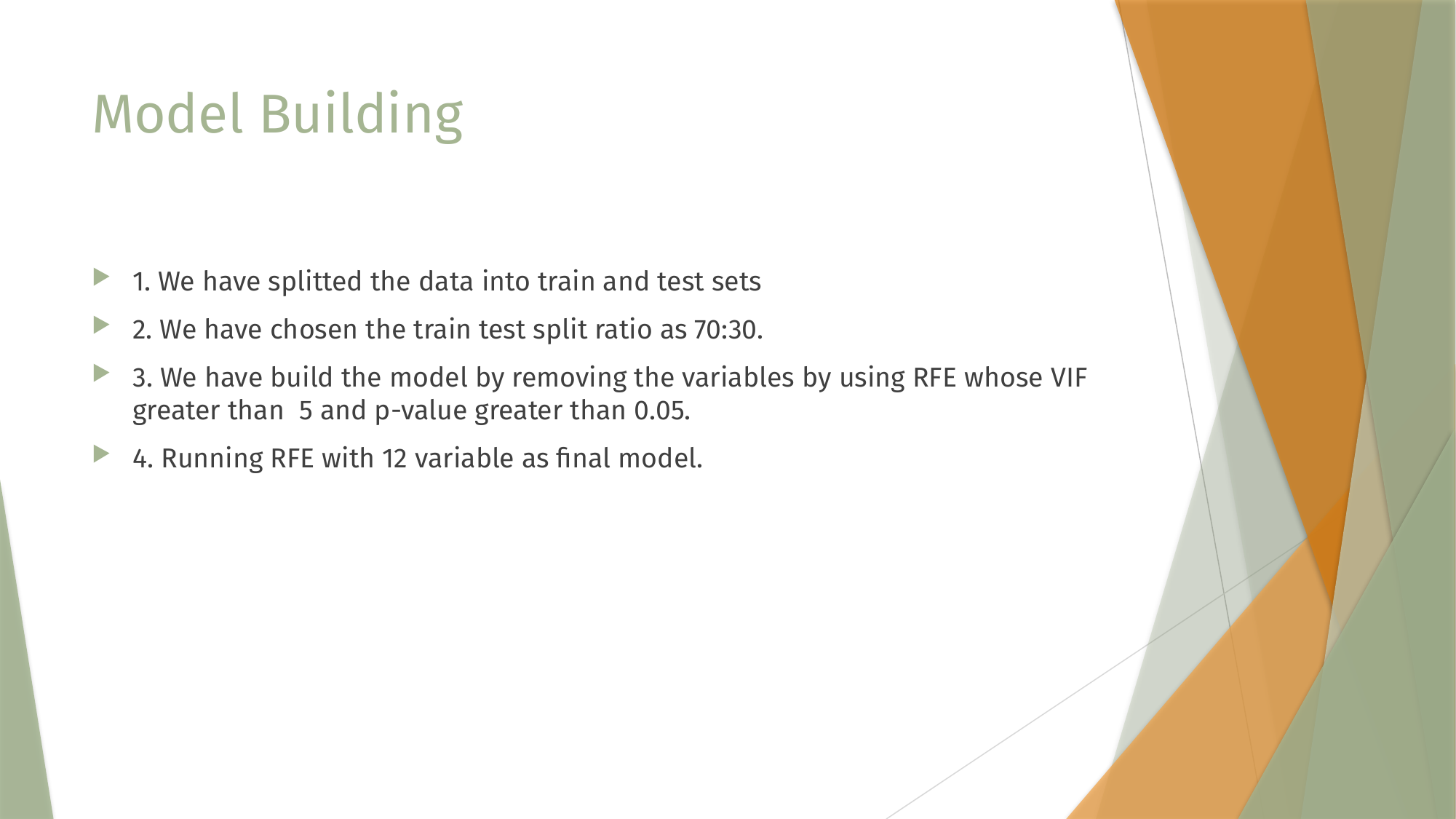

# Model Building
1. We have splitted the data into train and test sets
2. We have chosen the train test split ratio as 70:30.
3. We have build the model by removing the variables by using RFE whose VIF greater than  5 and p-value greater than 0.05.
4. Running RFE with 12 variable as final model.